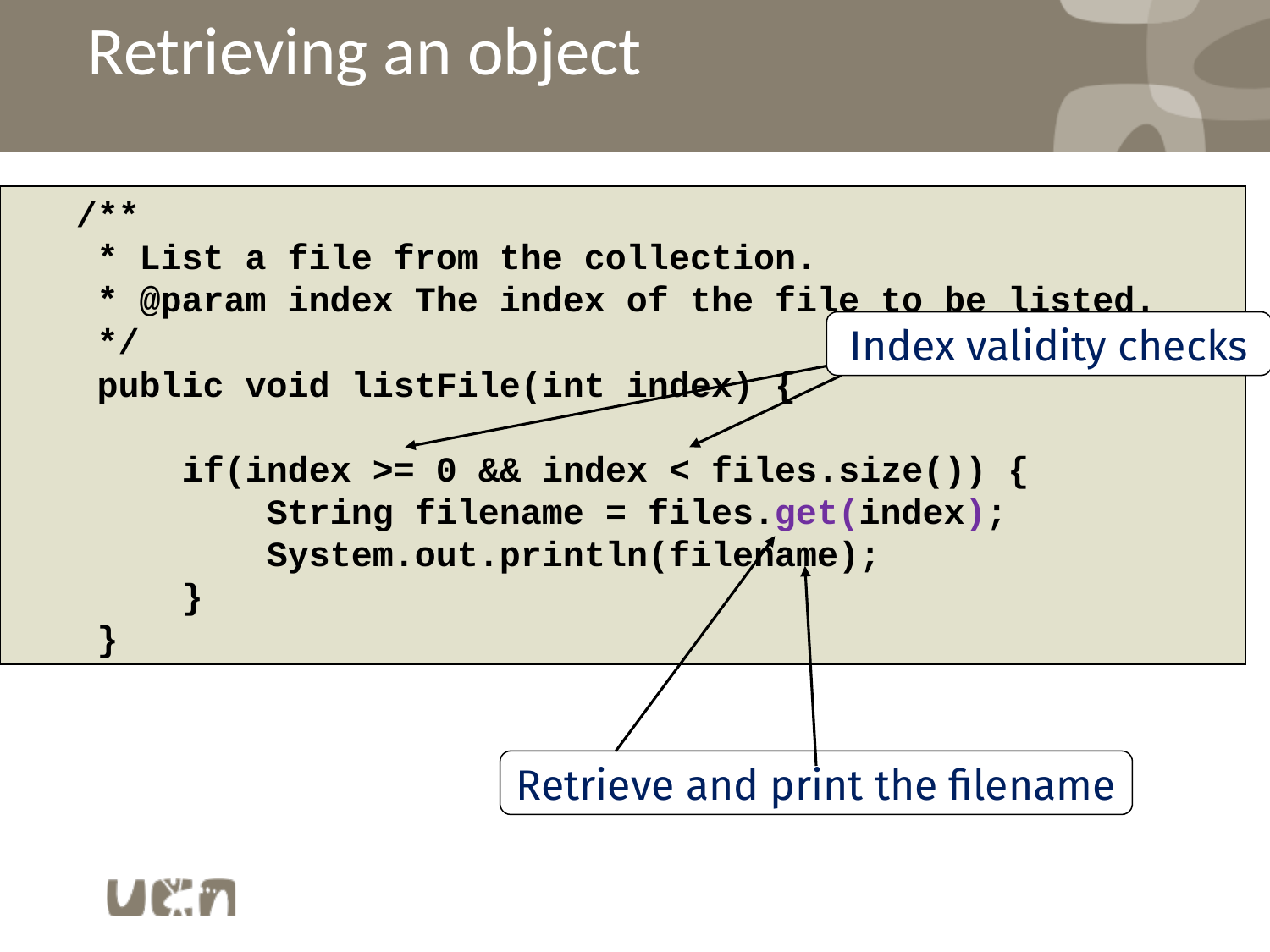

# Retrieving an object
   /**
    * List a file from the collection.
    * @param index The index of the file to be listed.
    */
    public void listFile(int index) {

        if(index >= 0 && index < files.size()) {
            String filename = files.get(index);
            System.out.println(filename);
        }
    }

Index validity checks

Retrieve and print the filename